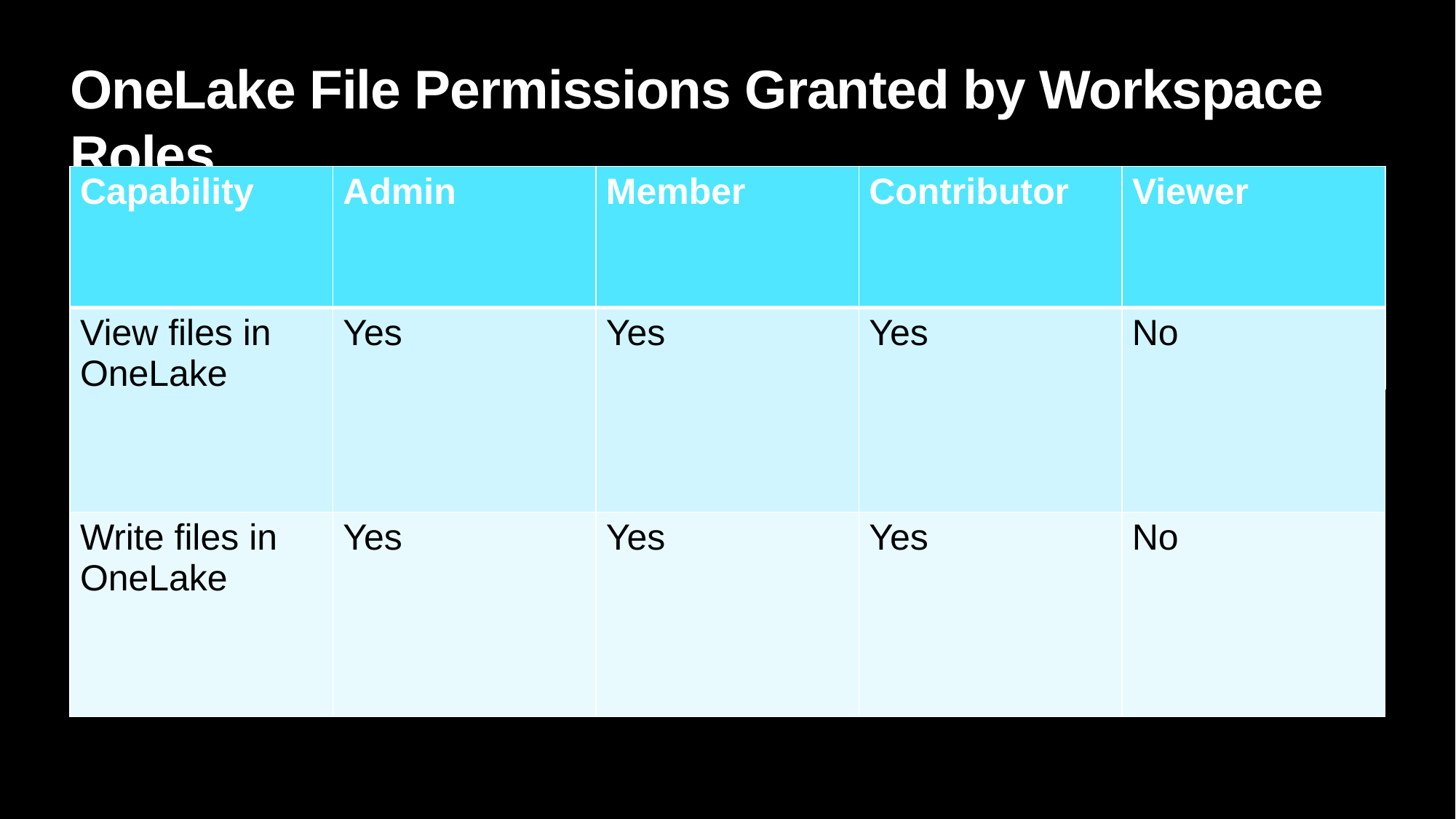

# OneLake File Permissions Granted by Workspace Roles
| Capability | Admin | Member | Contributor | Viewer |
| --- | --- | --- | --- | --- |
| View files in OneLake | Yes | Yes | Yes | No |
| Write files in OneLake | Yes | Yes | Yes | No |
|  |  |  |  |  |
| --- | --- | --- | --- | --- |